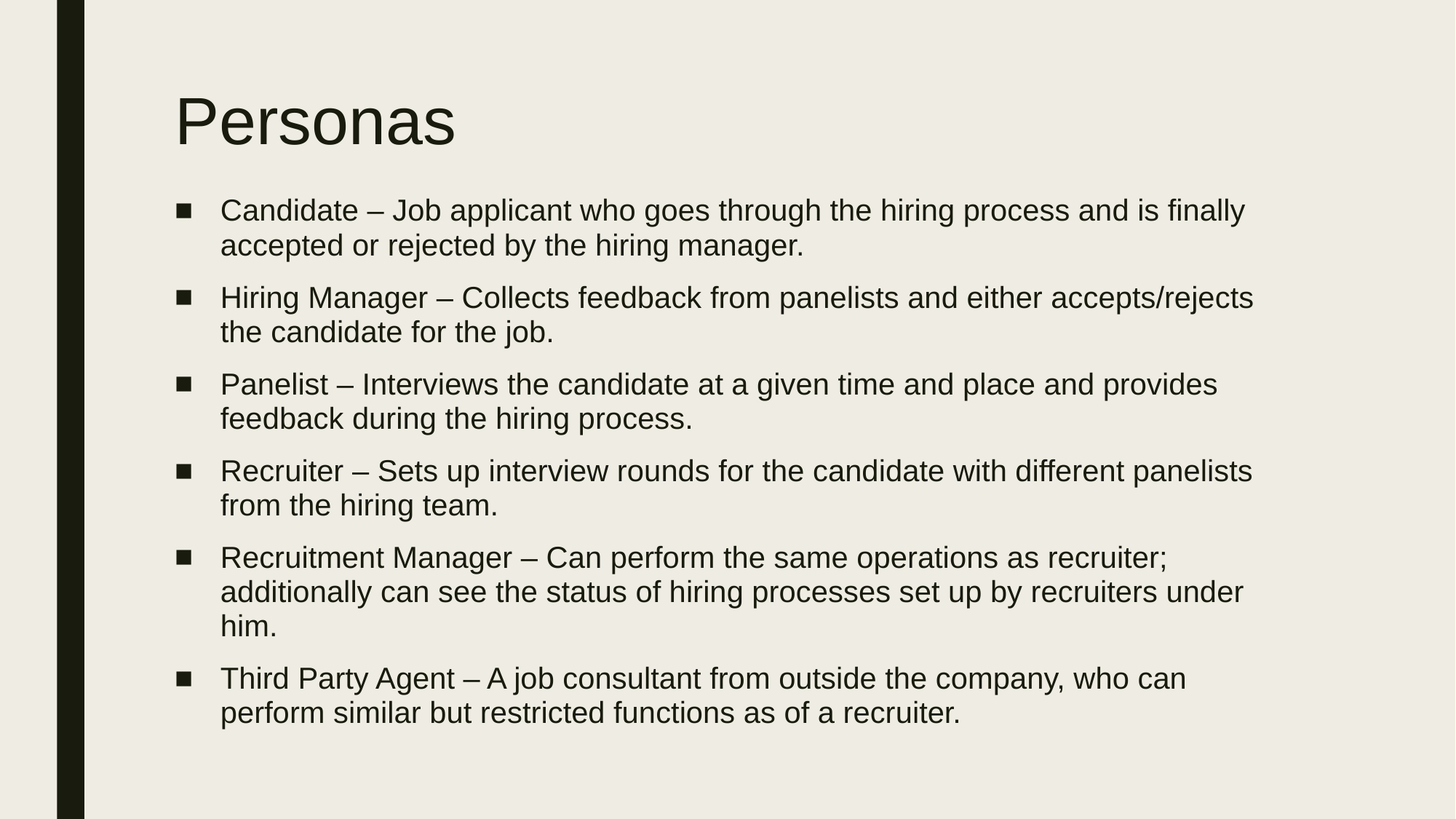

# Personas
Candidate – Job applicant who goes through the hiring process and is finally accepted or rejected by the hiring manager.
Hiring Manager – Collects feedback from panelists and either accepts/rejects the candidate for the job.
Panelist – Interviews the candidate at a given time and place and provides feedback during the hiring process.
Recruiter – Sets up interview rounds for the candidate with different panelists from the hiring team.
Recruitment Manager – Can perform the same operations as recruiter; additionally can see the status of hiring processes set up by recruiters under him.
Third Party Agent – A job consultant from outside the company, who can perform similar but restricted functions as of a recruiter.